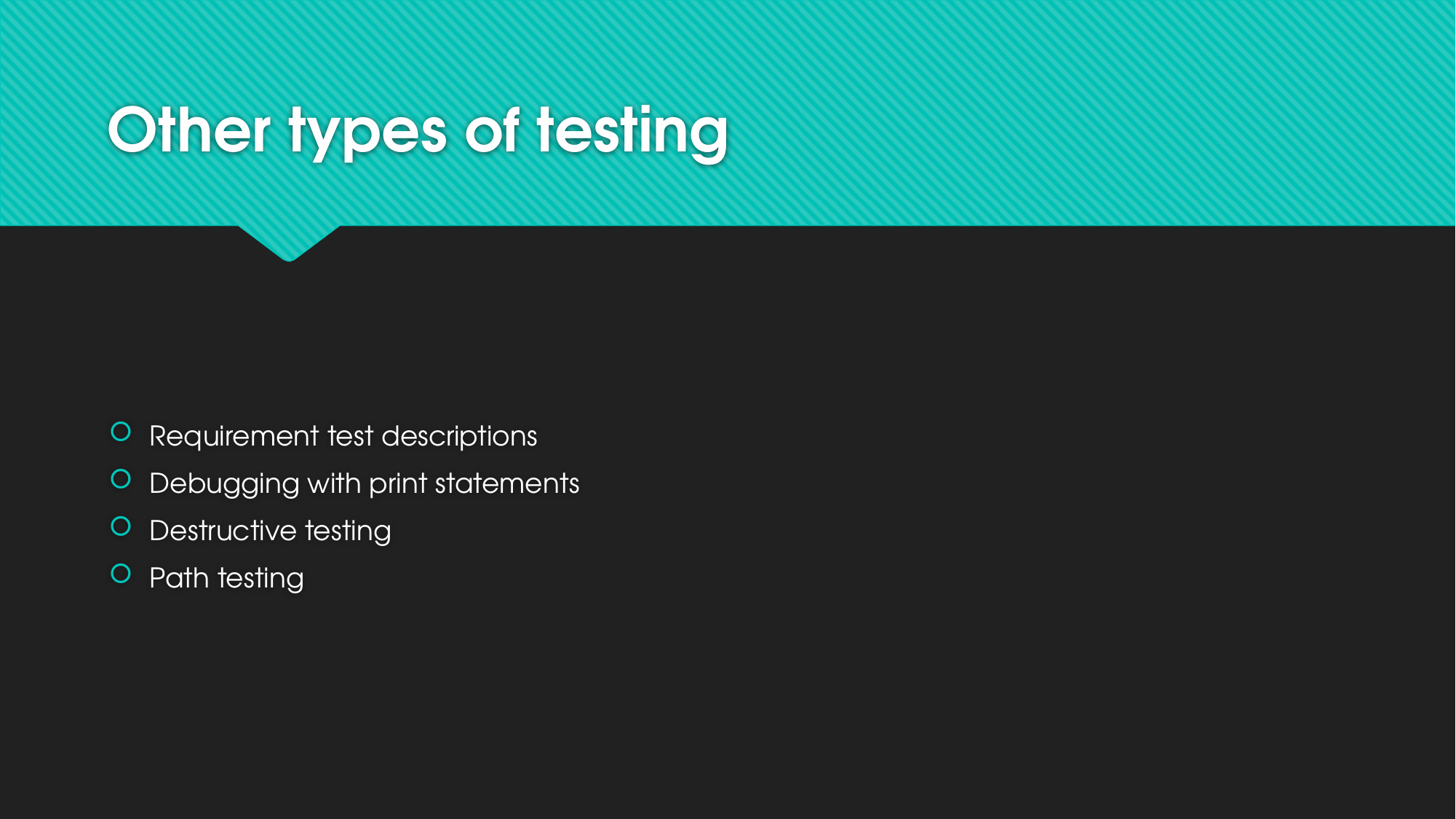

# Other types of testing

Requirement test descriptions
Debugging with print statements
Destructive testing
Path testing